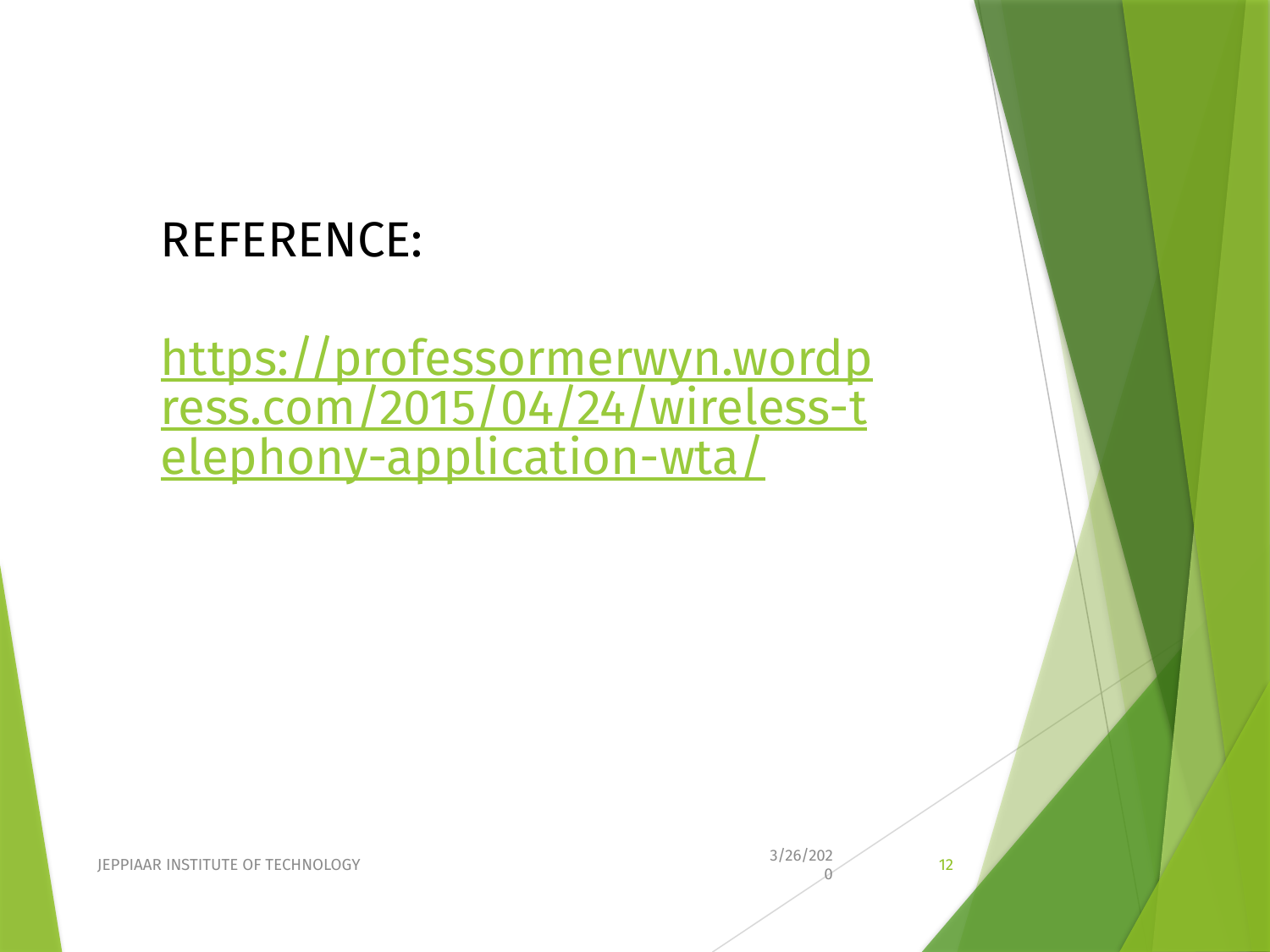

REFERENCE:

https://professormerwyn.wordpress.com/2015/04/24/wireless-telephony-application-wta/
JEPPIAAR INSTITUTE OF TECHNOLOGY
3/26/2020
12